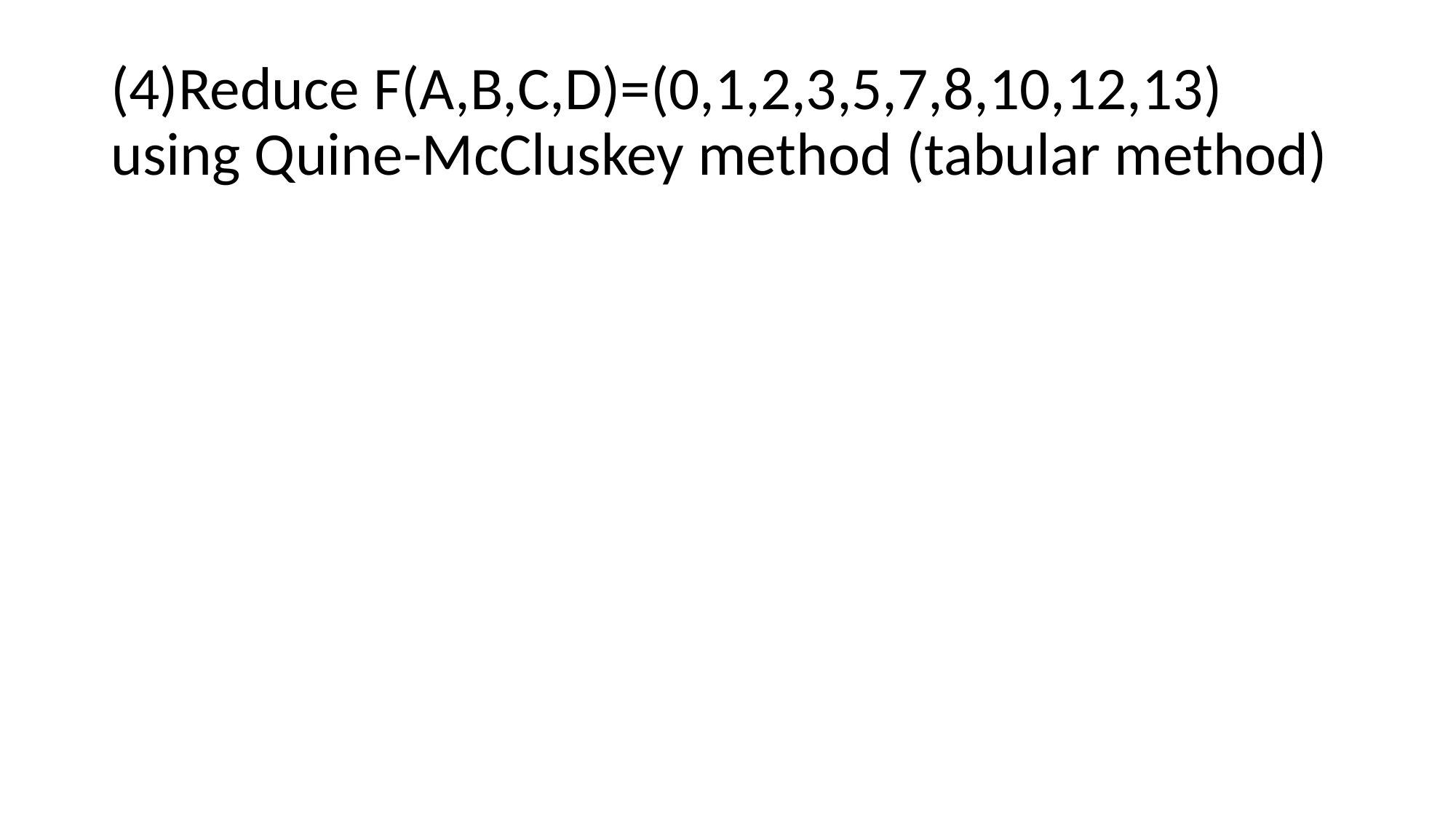

# (4)Reduce F(A,B,C,D)=(0,1,2,3,5,7,8,10,12,13) using Quine-McCluskey method (tabular method)